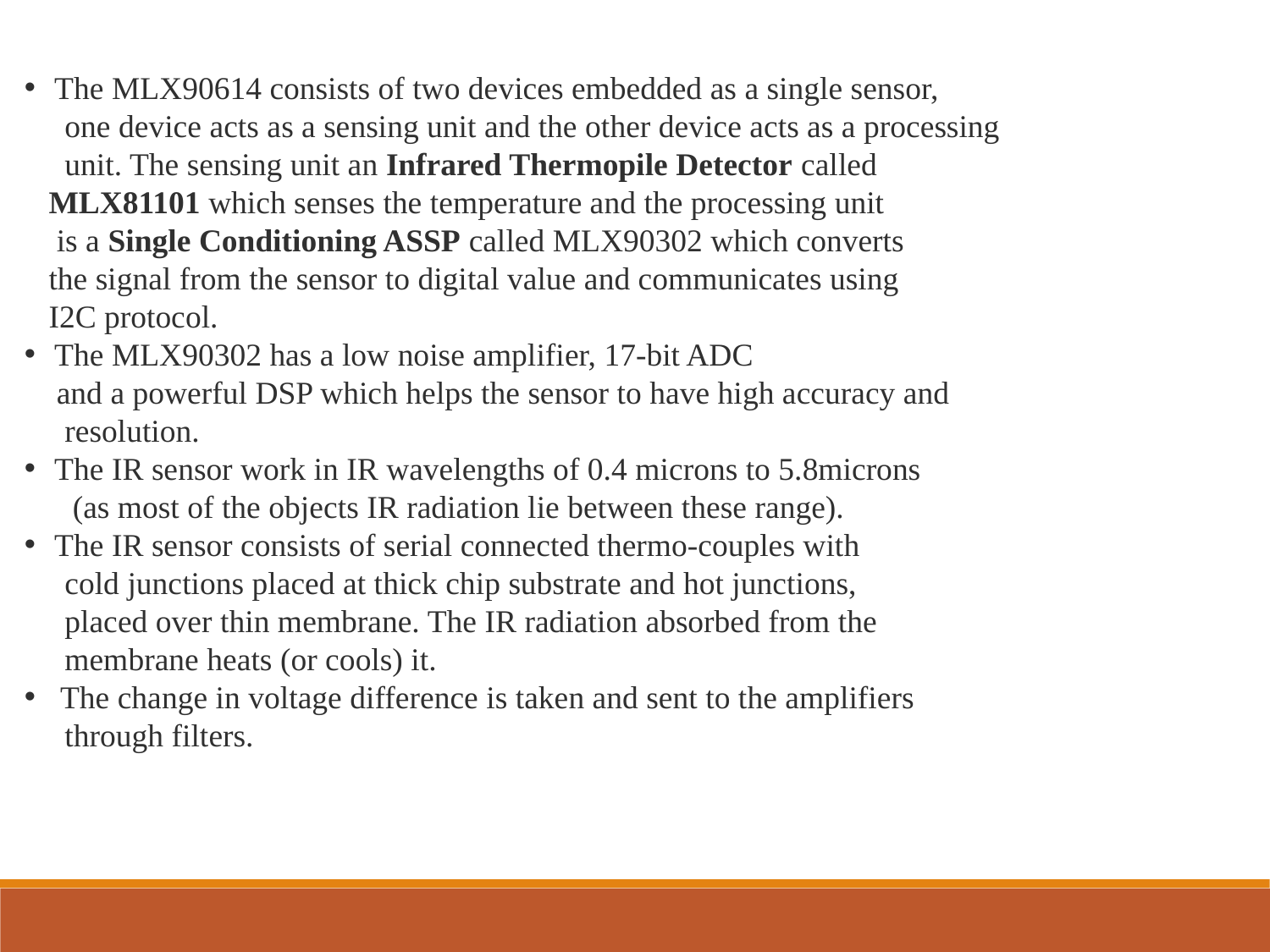

The MLX90614 consists of two devices embedded as a single sensor,
     one device acts as a sensing unit and the other device acts as a processing
     unit. The sensing unit an Infrared Thermopile Detector called
   MLX81101 which senses the temperature and the processing unit
    is a Single Conditioning ASSP called MLX90302 which converts
   the signal from the sensor to digital value and communicates using
   I2C protocol.
The MLX90302 has a low noise amplifier, 17-bit ADC
    and a powerful DSP which helps the sensor to have high accuracy and
     resolution.
The IR sensor work in IR wavelengths of 0.4 microns to 5.8microns
      (as most of the objects IR radiation lie between these range).
The IR sensor consists of serial connected thermo-couples with
     cold junctions placed at thick chip substrate and hot junctions,
     placed over thin membrane. The IR radiation absorbed from the
     membrane heats (or cools) it.
The change in voltage difference is taken and sent to the amplifiers
     through filters.